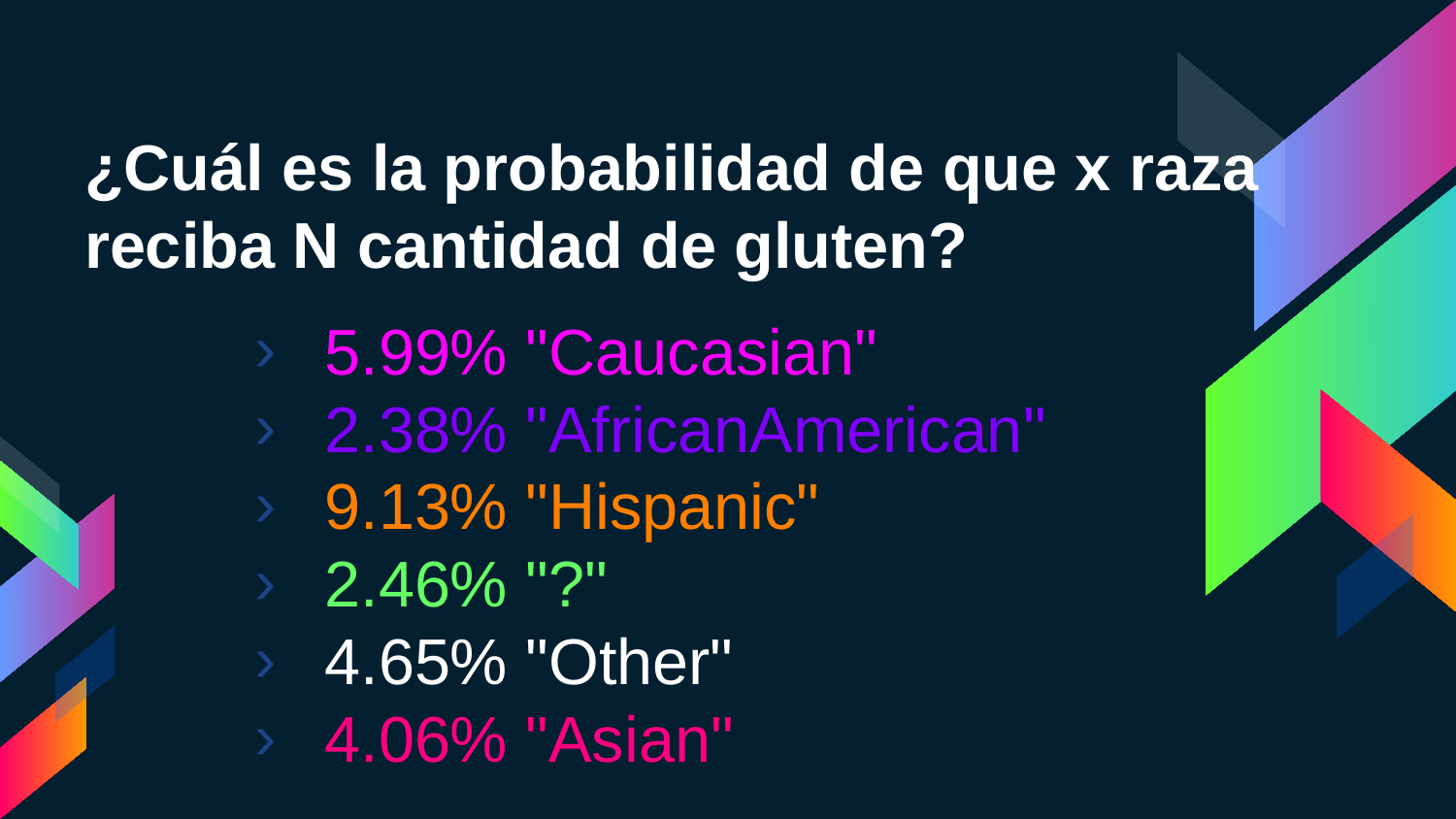

# ¿Cuál es la probabilidad de que x raza reciba N cantidad de gluten?
 5.99% "Caucasian"
 2.38% "AfricanAmerican"
 9.13% "Hispanic"
 2.46% "?"
 4.65% "Other"
 4.06% "Asian"